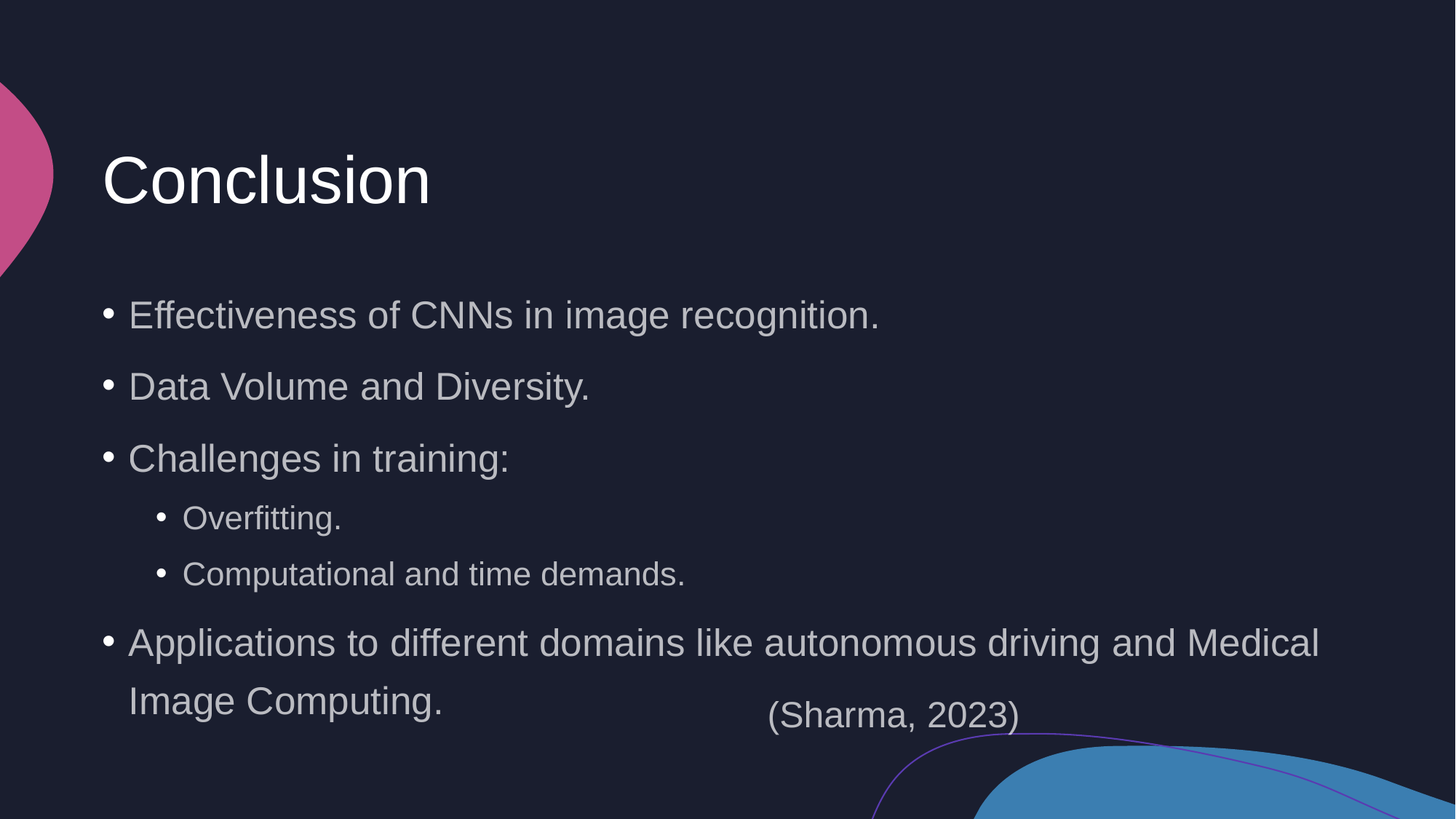

# Conclusion
Effectiveness of CNNs in image recognition.
Data Volume and Diversity.
Challenges in training:
Overfitting.
Computational and time demands.
Applications to different domains like autonomous driving and Medical Image Computing.

(Sharma, 2023)